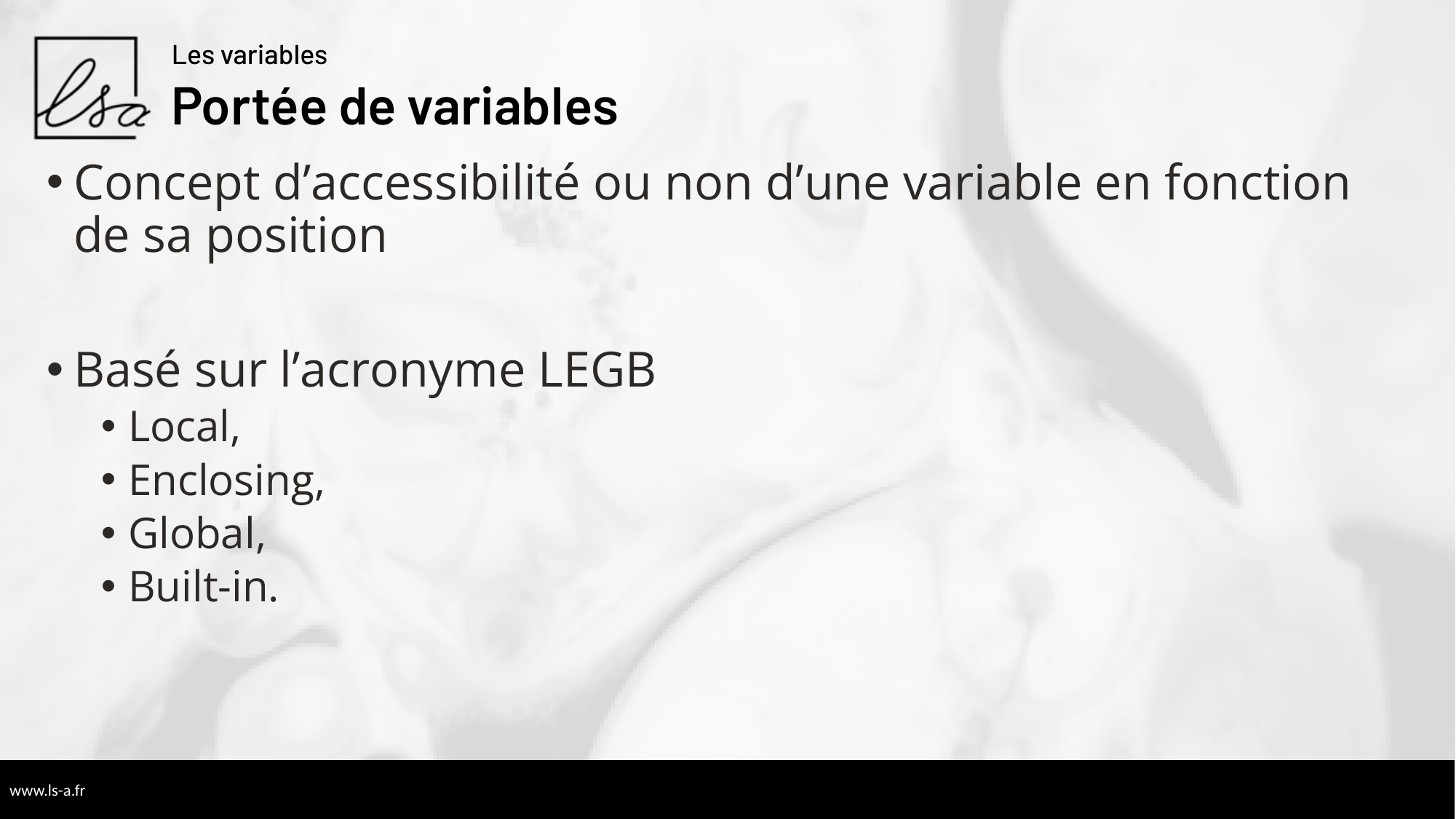

Les variables
# Portée de variables
Concept d’accessibilité ou non d’une variable en fonction de sa position

Basé sur l’acronyme LEGB
Local,
Enclosing,
Global,
Built-in.